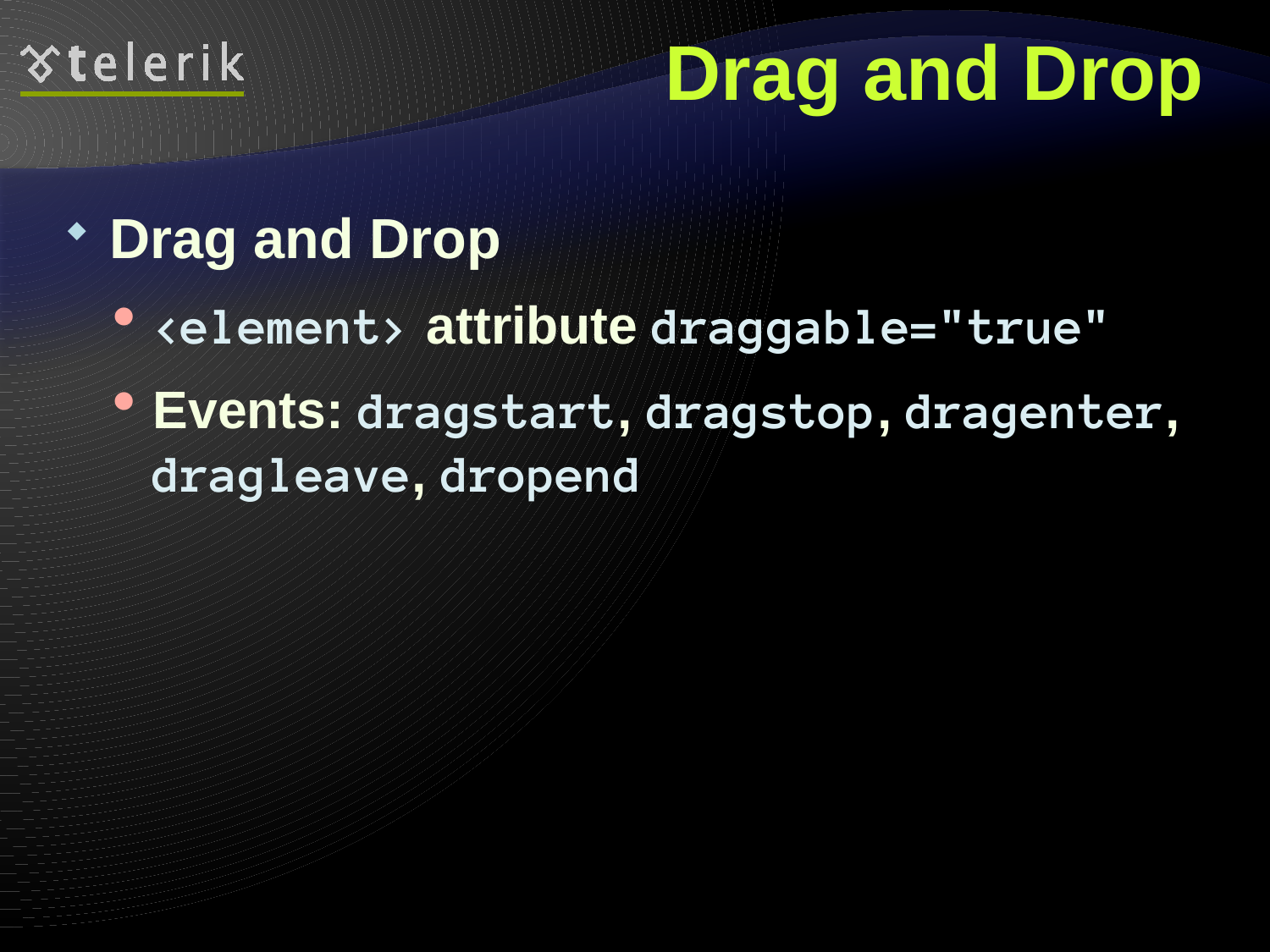

# Drag and Drop
Drag and Drop
<element> attribute draggable="true"
Events: dragstart, dragstop, dragenter, dragleave, dropend